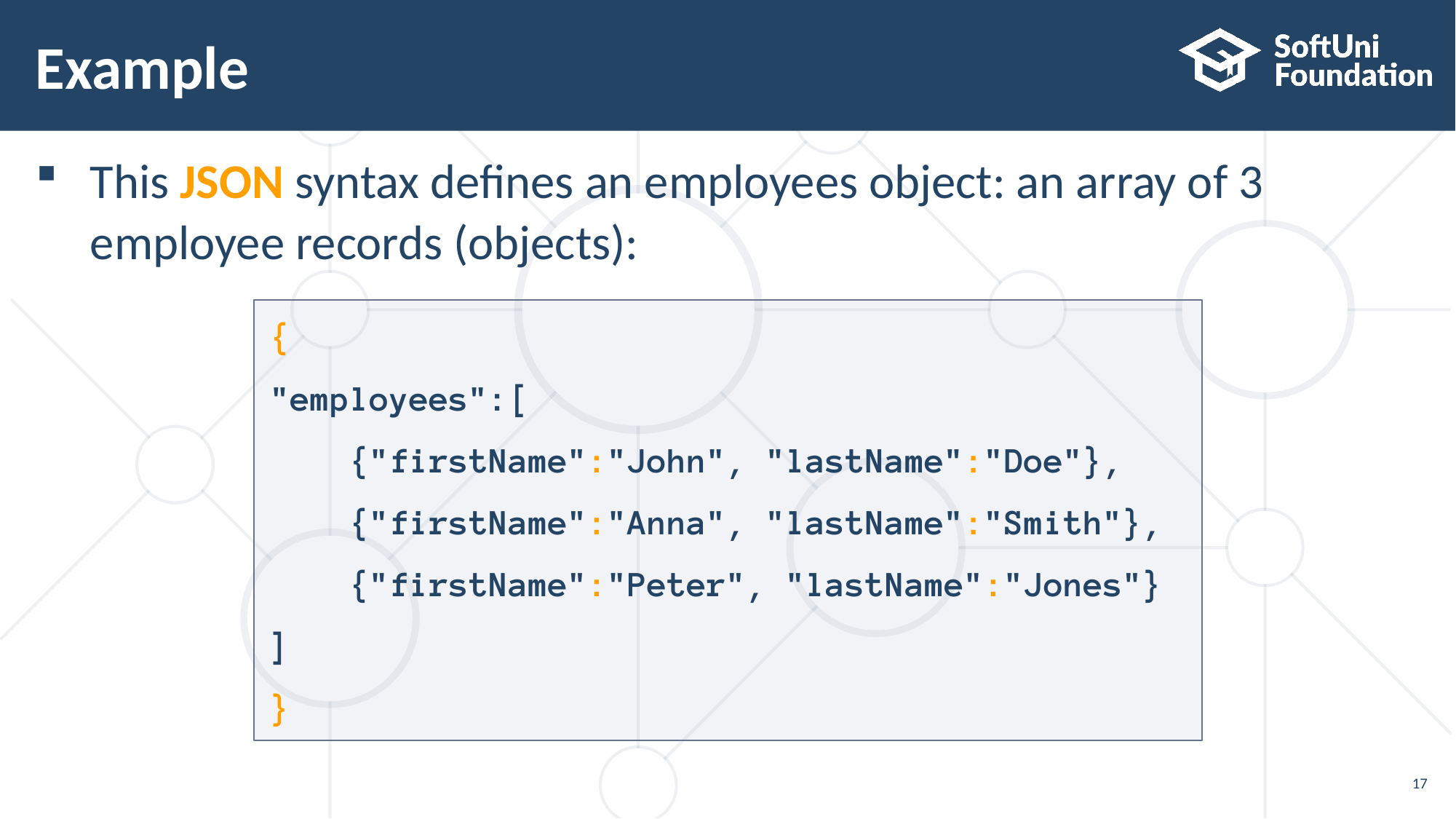

# Example
This JSON syntax defines an employees object: an array of 3
employee records (objects):
{
"employees":[
    {"firstName":"John", "lastName":"Doe"},
    {"firstName":"Anna", "lastName":"Smith"},
    {"firstName":"Peter", "lastName":"Jones"}
]
}
17